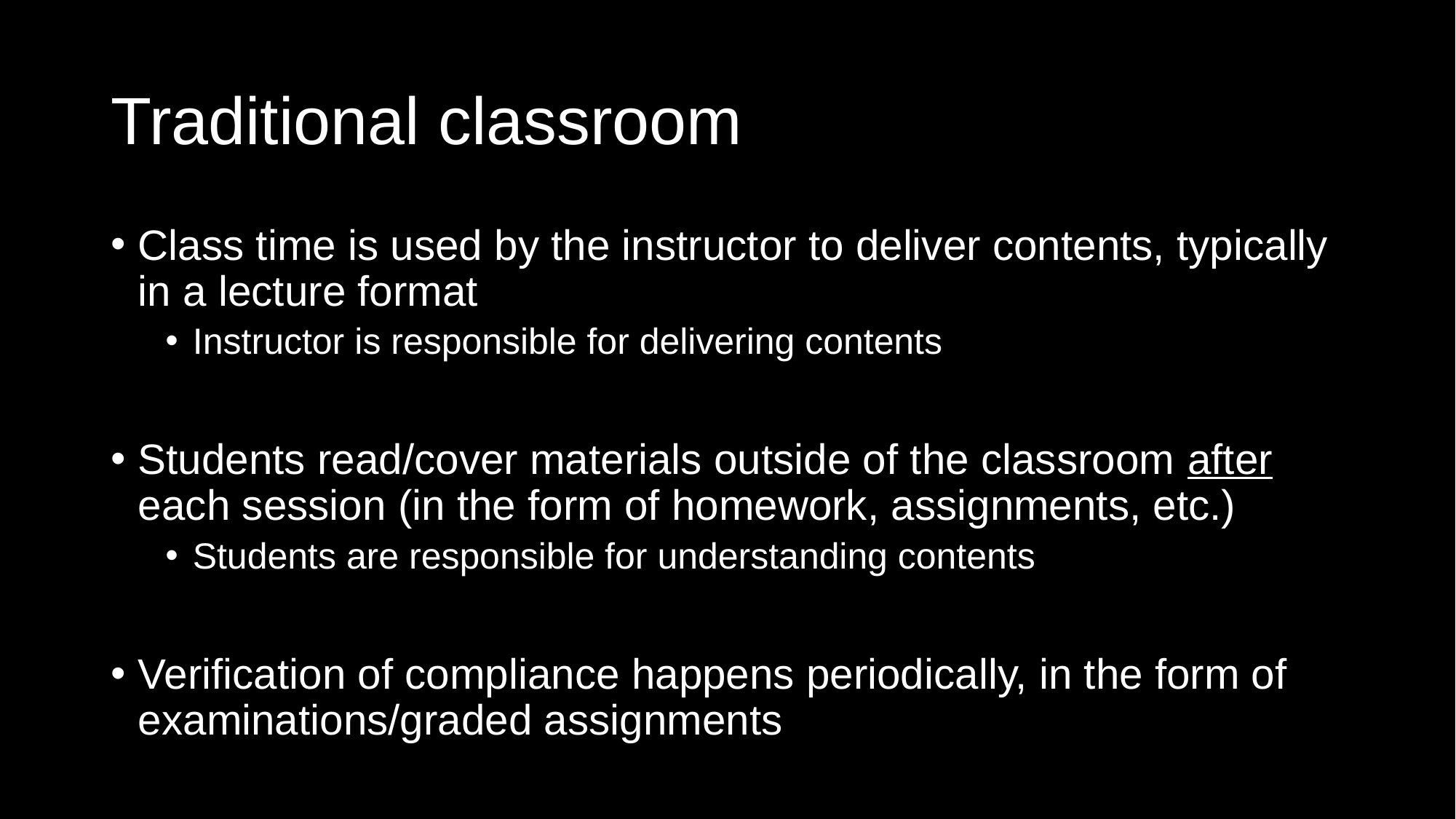

# Traditional classroom
Class time is used by the instructor to deliver contents, typically in a lecture format
Instructor is responsible for delivering contents

Students read/cover materials outside of the classroom after each session (in the form of homework, assignments, etc.)
Students are responsible for understanding contents

Verification of compliance happens periodically, in the form of examinations/graded assignments